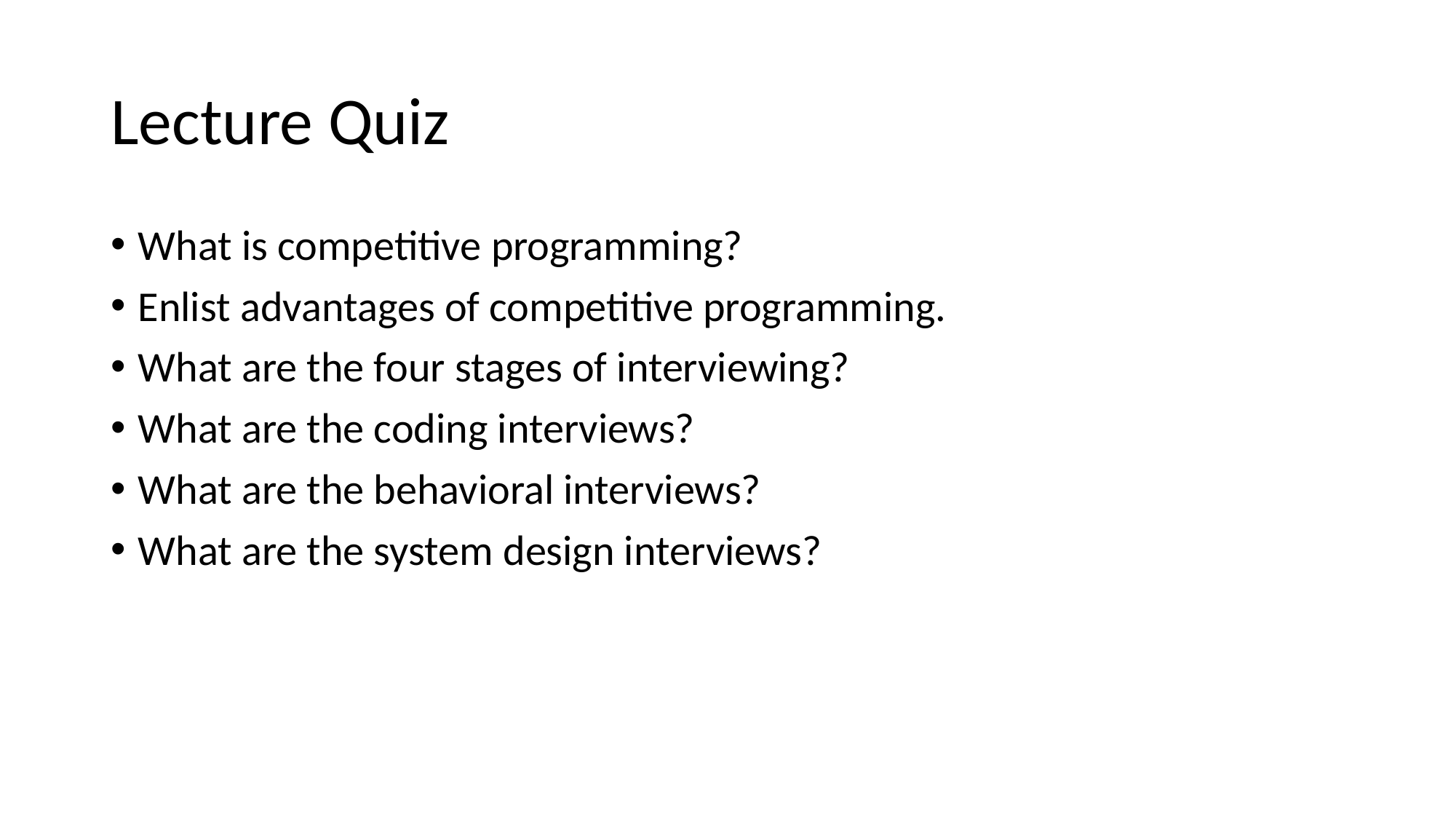

# Lecture Quiz
What is competitive programming?
Enlist advantages of competitive programming.
What are the four stages of interviewing?
What are the coding interviews?
What are the behavioral interviews?
What are the system design interviews?